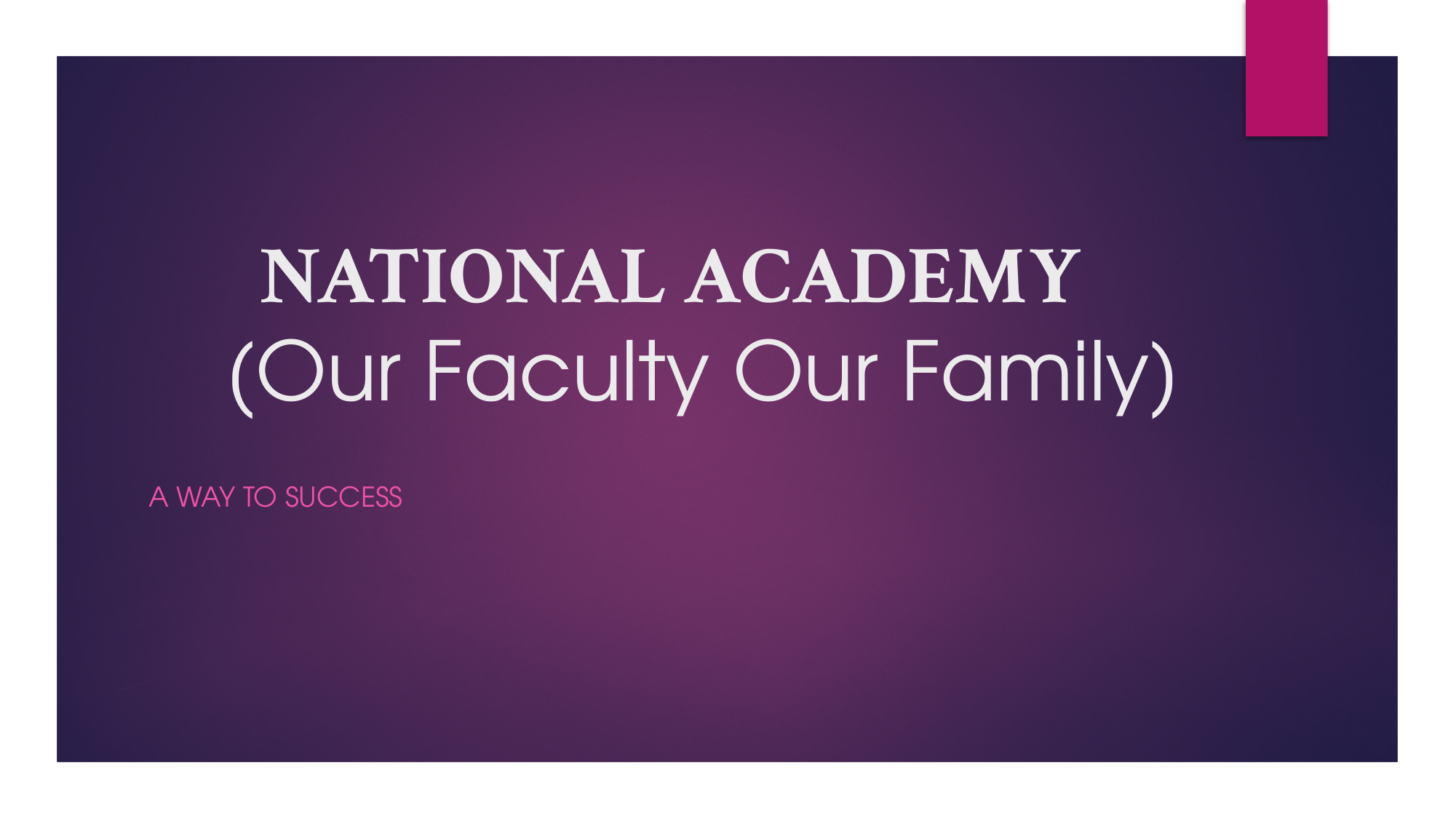

# NATIONAL ACADEMY (Our Faculty Our Family)
A way to success